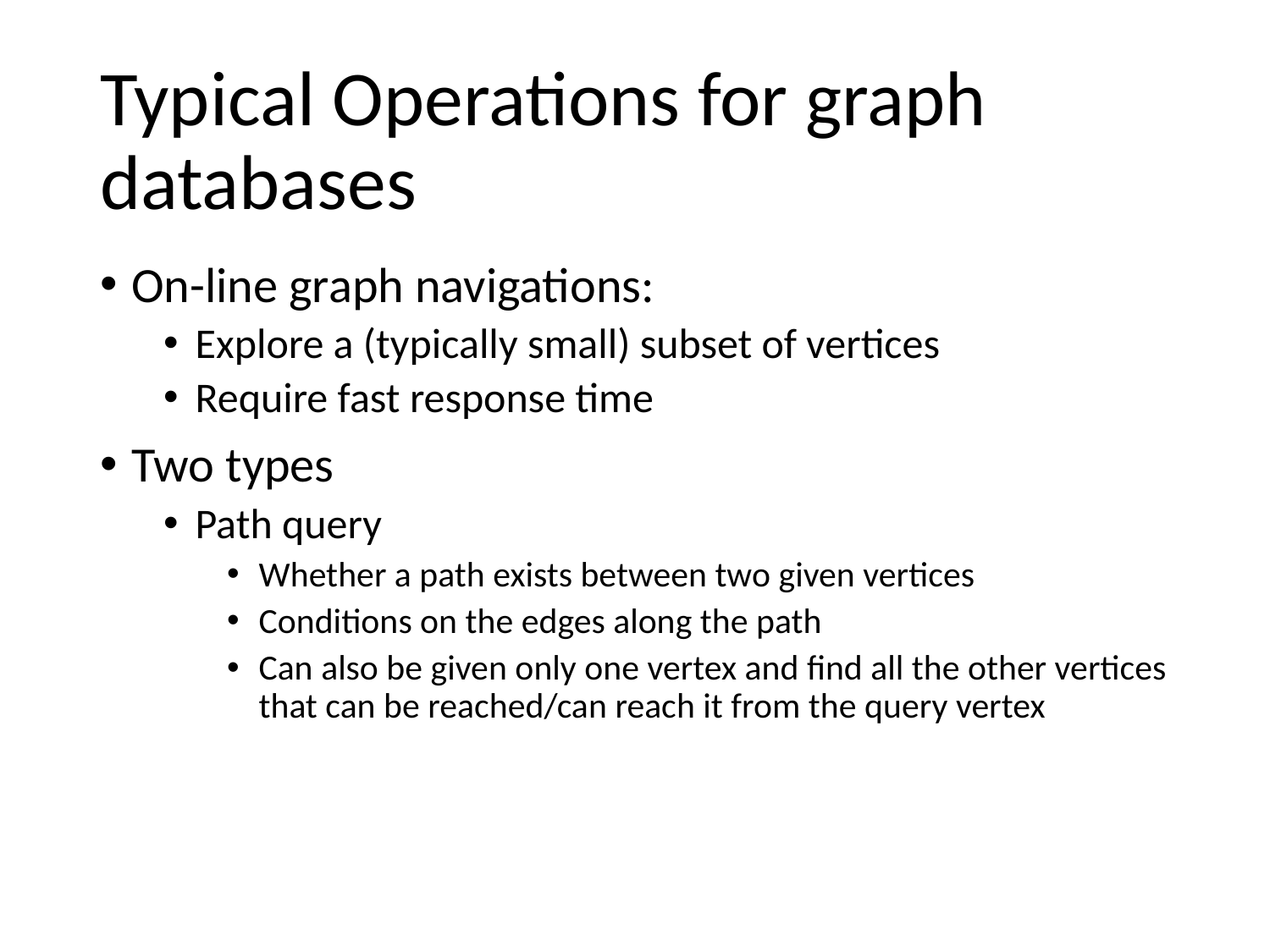

# Typical Operations for graph databases
On-line graph navigations:
Explore a (typically small) subset of vertices
Require fast response time
Two types
Path query
Whether a path exists between two given vertices
Conditions on the edges along the path
Can also be given only one vertex and find all the other vertices that can be reached/can reach it from the query vertex